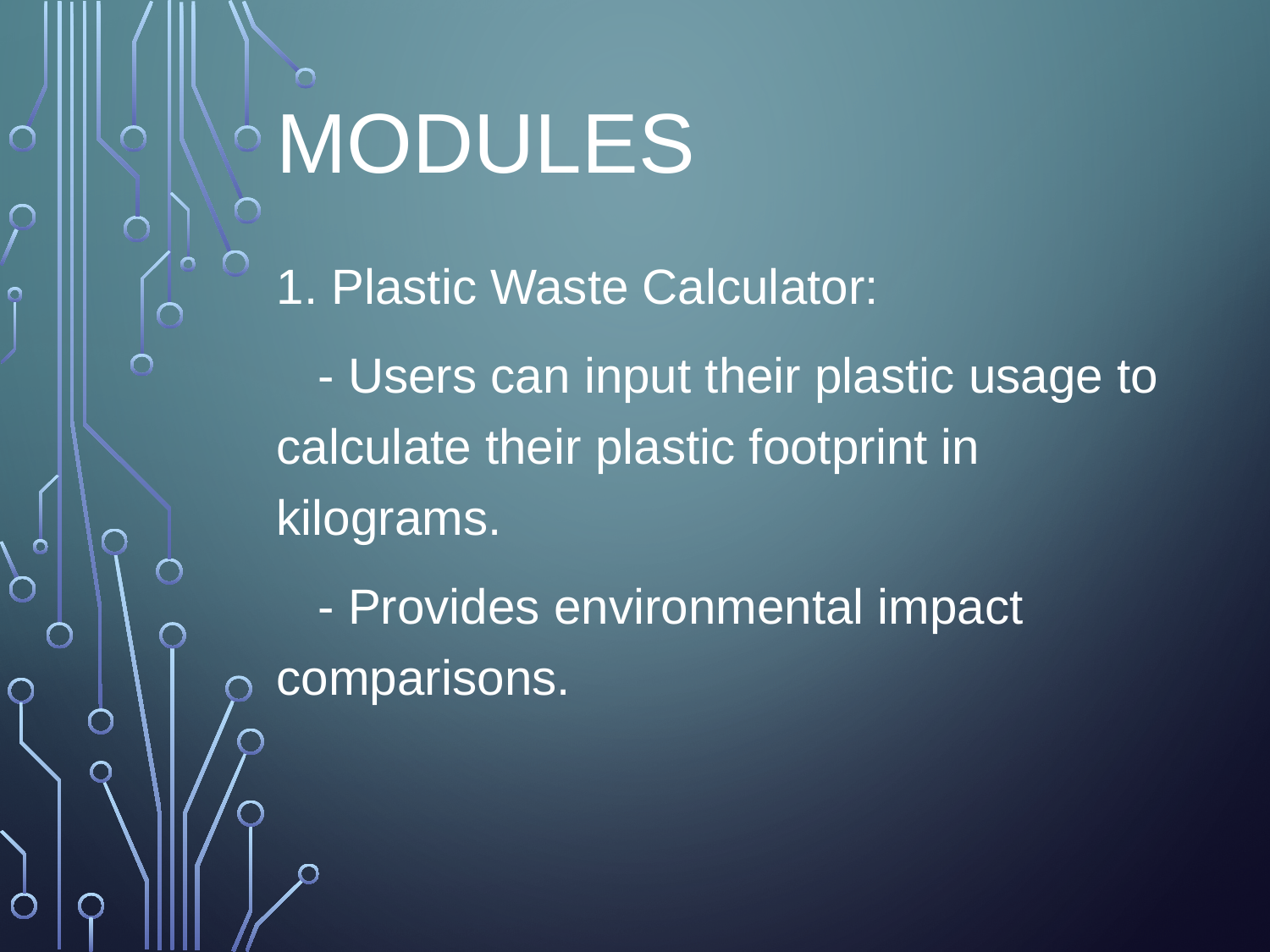

# Modules
1. Plastic Waste Calculator:
   - Users can input their plastic usage to calculate their plastic footprint in kilograms.
   - Provides environmental impact comparisons.